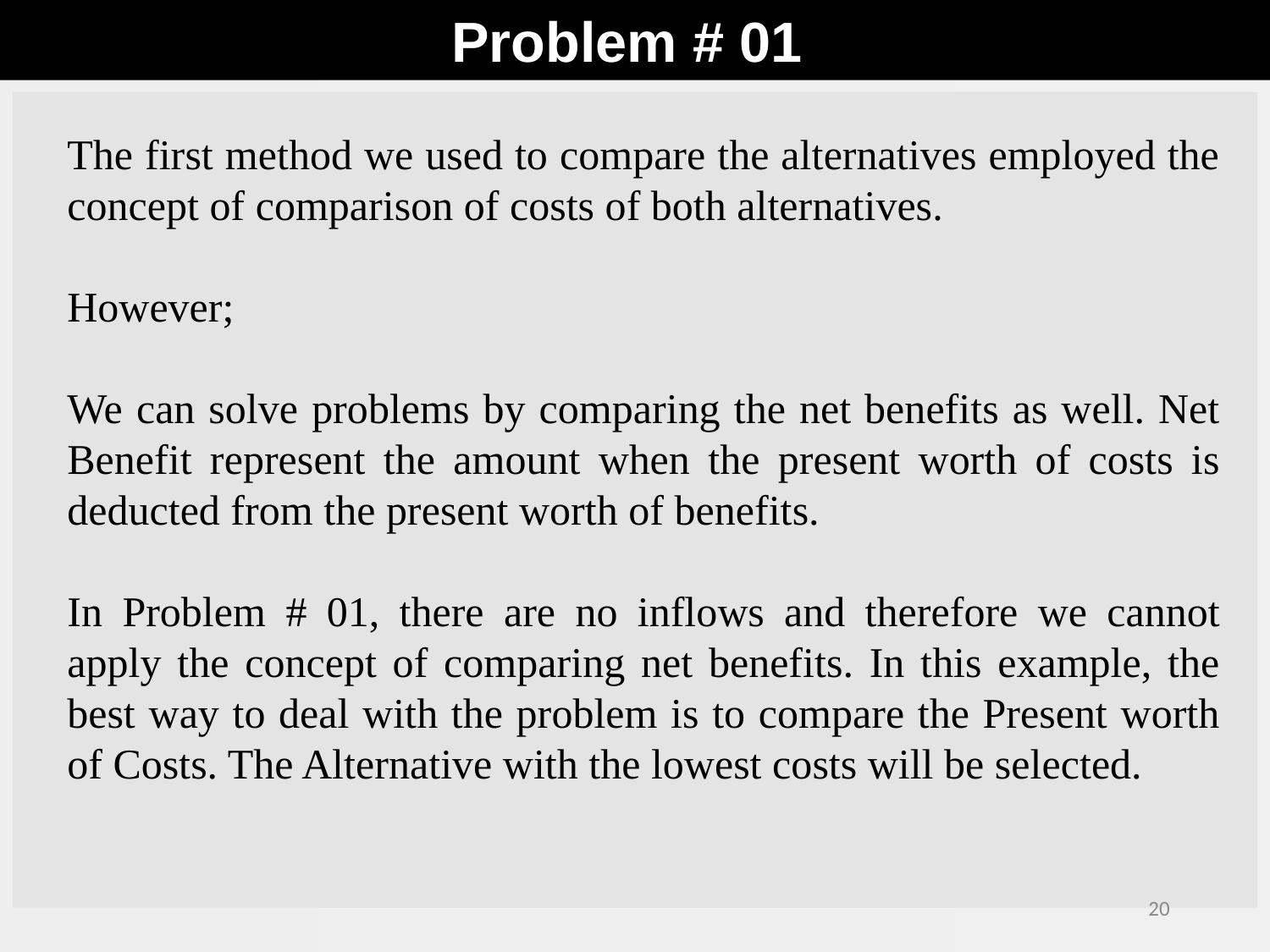

Problem # 01

The first method we used to compare the alternatives employed the concept of comparison of costs of both alternatives.

However;

We can solve problems by comparing the net benefits as well. Net Benefit represent the amount when the present worth of costs is deducted from the present worth of benefits.

In Problem # 01, there are no inflows and therefore we cannot apply the concept of comparing net benefits. In this example, the best way to deal with the problem is to compare the Present worth of Costs. The Alternative with the lowest costs will be selected.
20